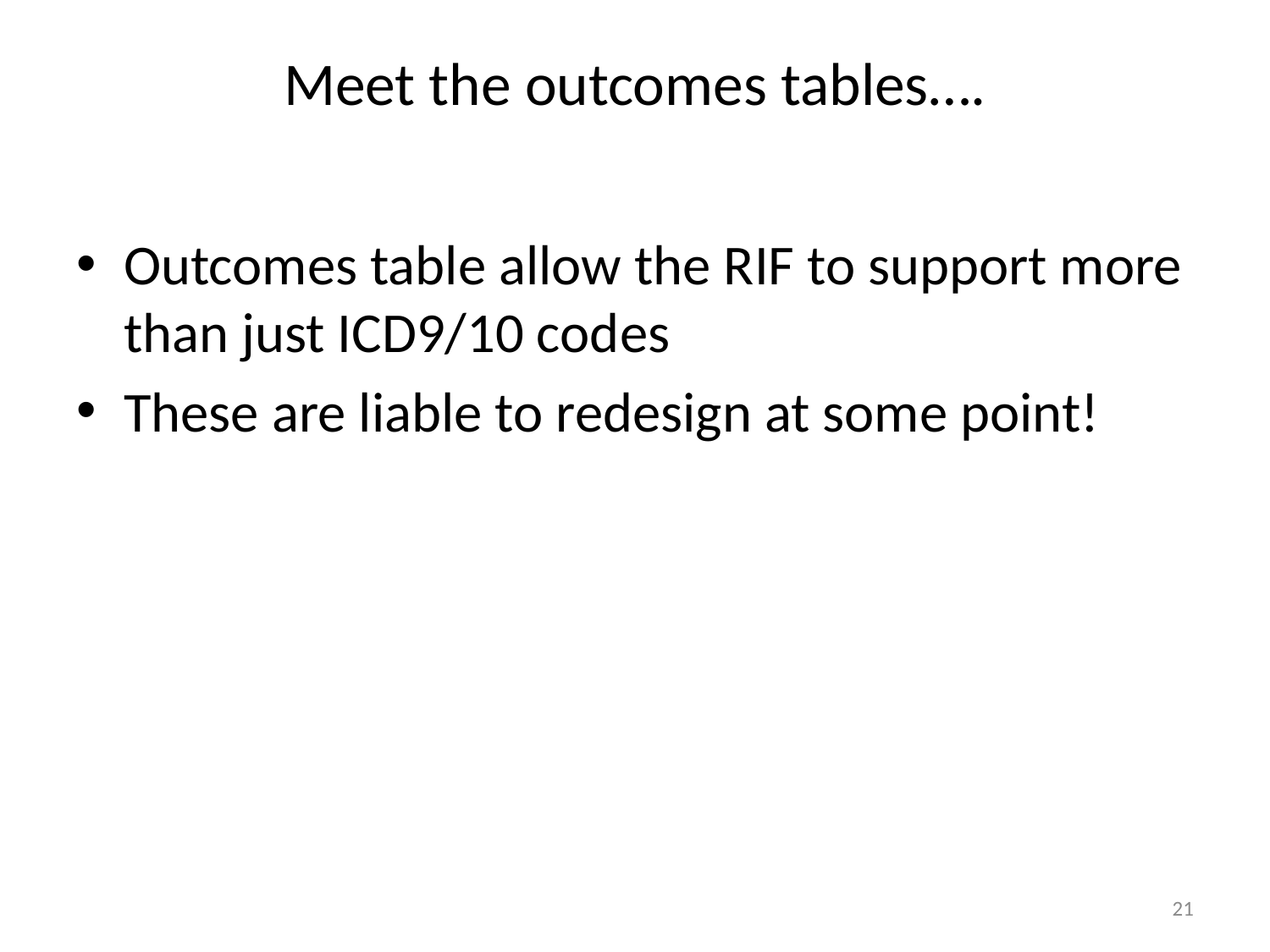

# Meet the outcomes tables….
Outcomes table allow the RIF to support more than just ICD9/10 codes
These are liable to redesign at some point!

21